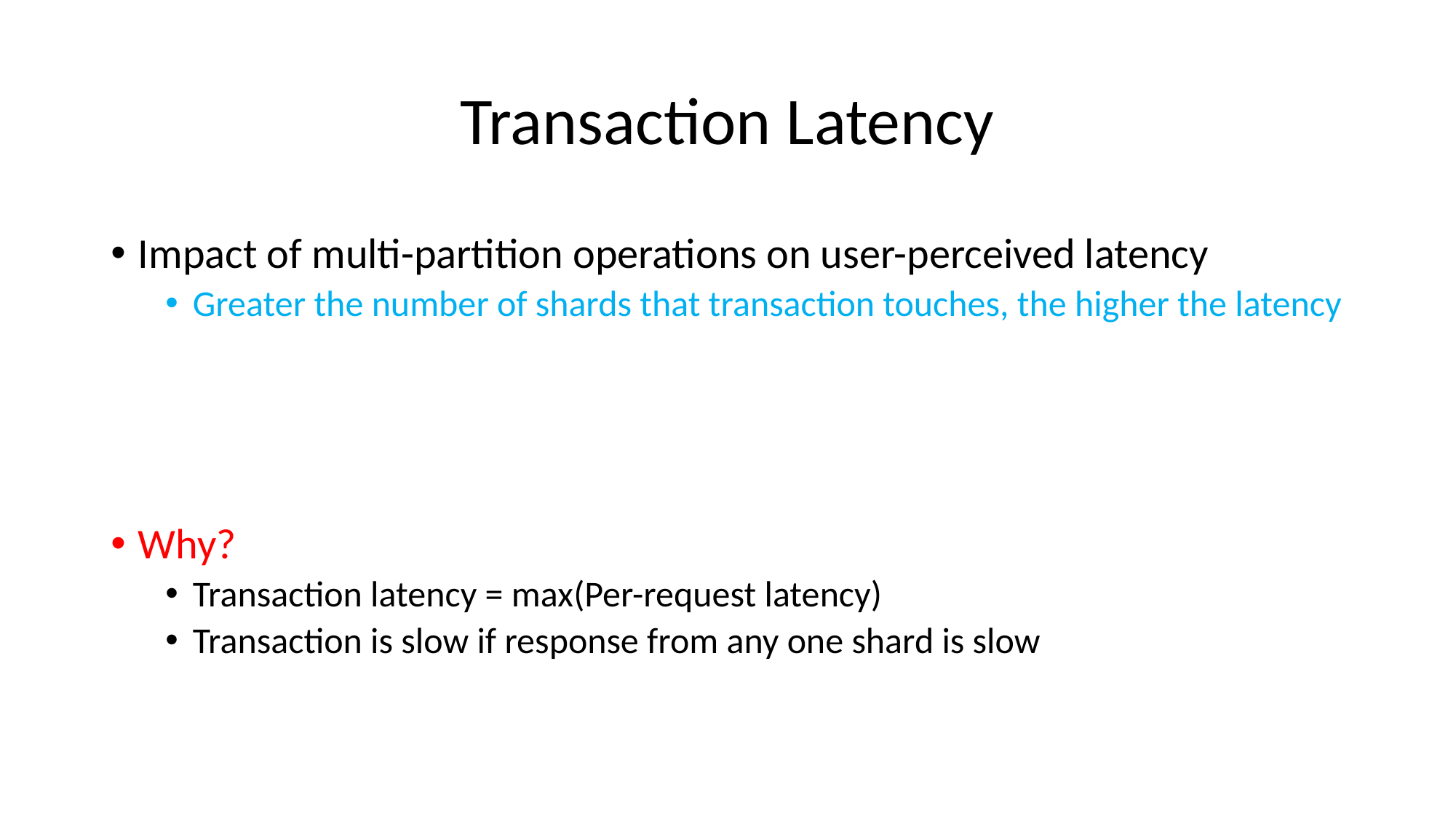

# Transaction Latency
Impact of multi-partition operations on user-perceived latency
Greater the number of shards that transaction touches, the higher the latency

Why?
Transaction latency = max(Per-request latency)
Transaction is slow if response from any one shard is slow